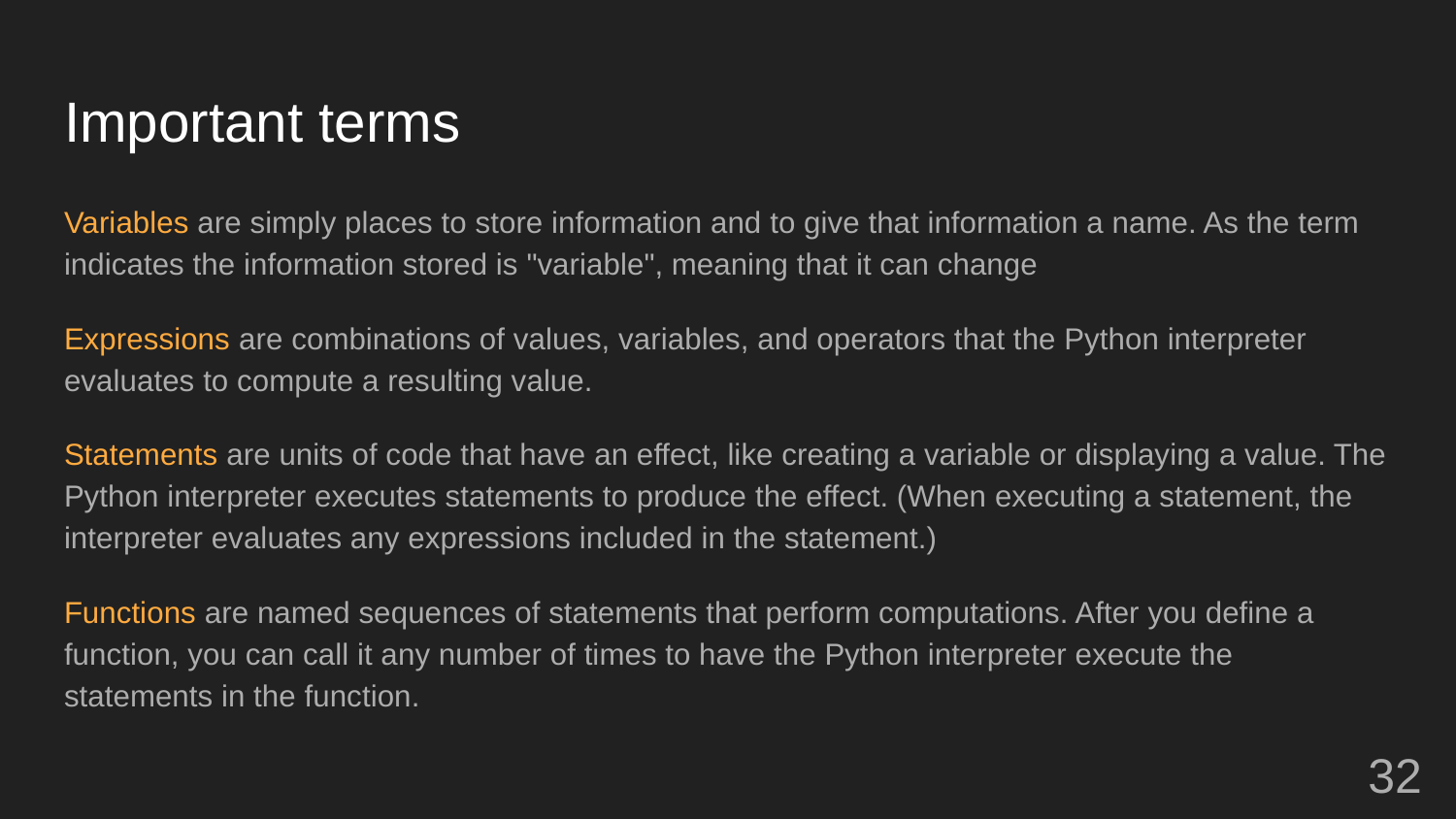

# Important terms
Variables are simply places to store information and to give that information a name. As the term indicates the information stored is "variable", meaning that it can change
Expressions are combinations of values, variables, and operators that the Python interpreter evaluates to compute a resulting value.
Statements are units of code that have an effect, like creating a variable or displaying a value. The Python interpreter executes statements to produce the effect. (When executing a statement, the interpreter evaluates any expressions included in the statement.)
Functions are named sequences of statements that perform computations. After you define a function, you can call it any number of times to have the Python interpreter execute the statements in the function.

32